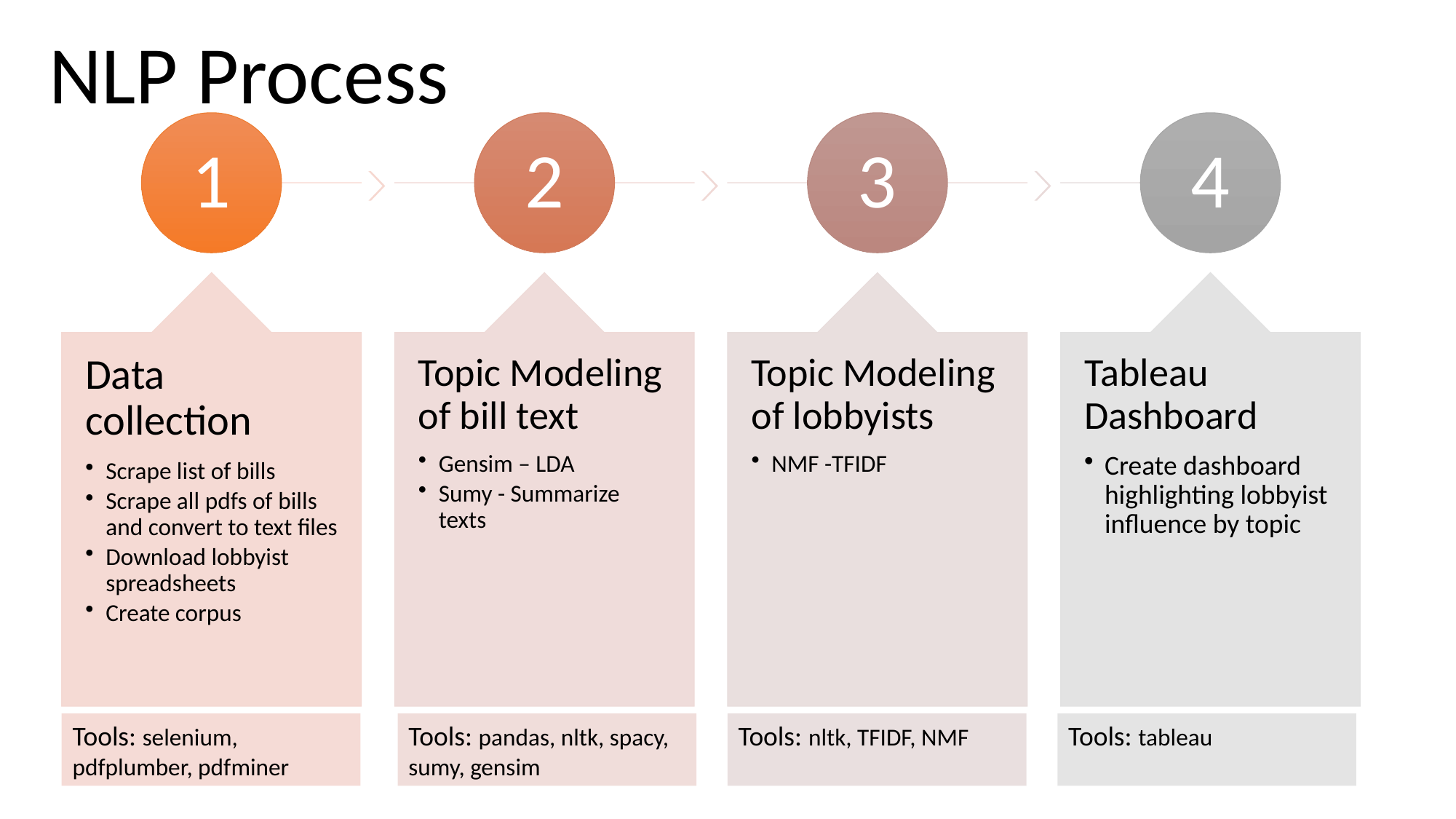

# NLP Process
1
Data collection
Scrape list of bills
Scrape all pdfs of bills and convert to text files
Download lobbyist spreadsheets
Create corpus

2
Topic Modeling of bill text
Gensim – LDA
Sumy - Summarize texts
3
Topic Modeling of lobbyists
NMF -TFIDF
4
Tableau Dashboard
Create dashboard highlighting lobbyist influence by topic
Tools: nltk, TFIDF, NMF

Tools: tableau

Tools: selenium, pdfplumber, pdfminer
Tools: pandas, nltk, spacy, sumy, gensim